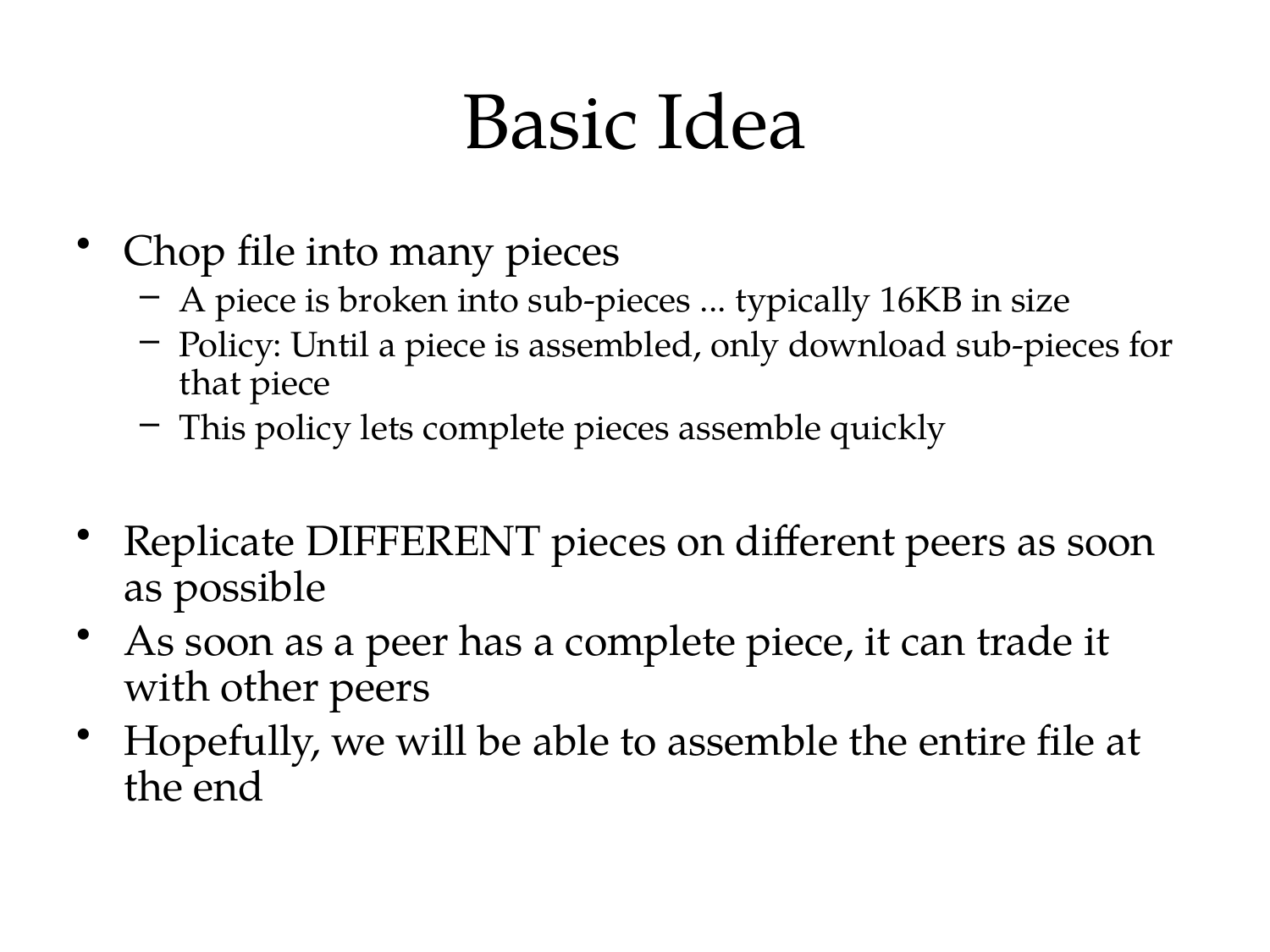

# Basic Idea
Chop file into many pieces
A piece is broken into sub-pieces ... typically 16KB in size
Policy: Until a piece is assembled, only download sub-pieces for that piece
This policy lets complete pieces assemble quickly

Replicate DIFFERENT pieces on different peers as soon as possible
As soon as a peer has a complete piece, it can trade it with other peers
Hopefully, we will be able to assemble the entire file at the end